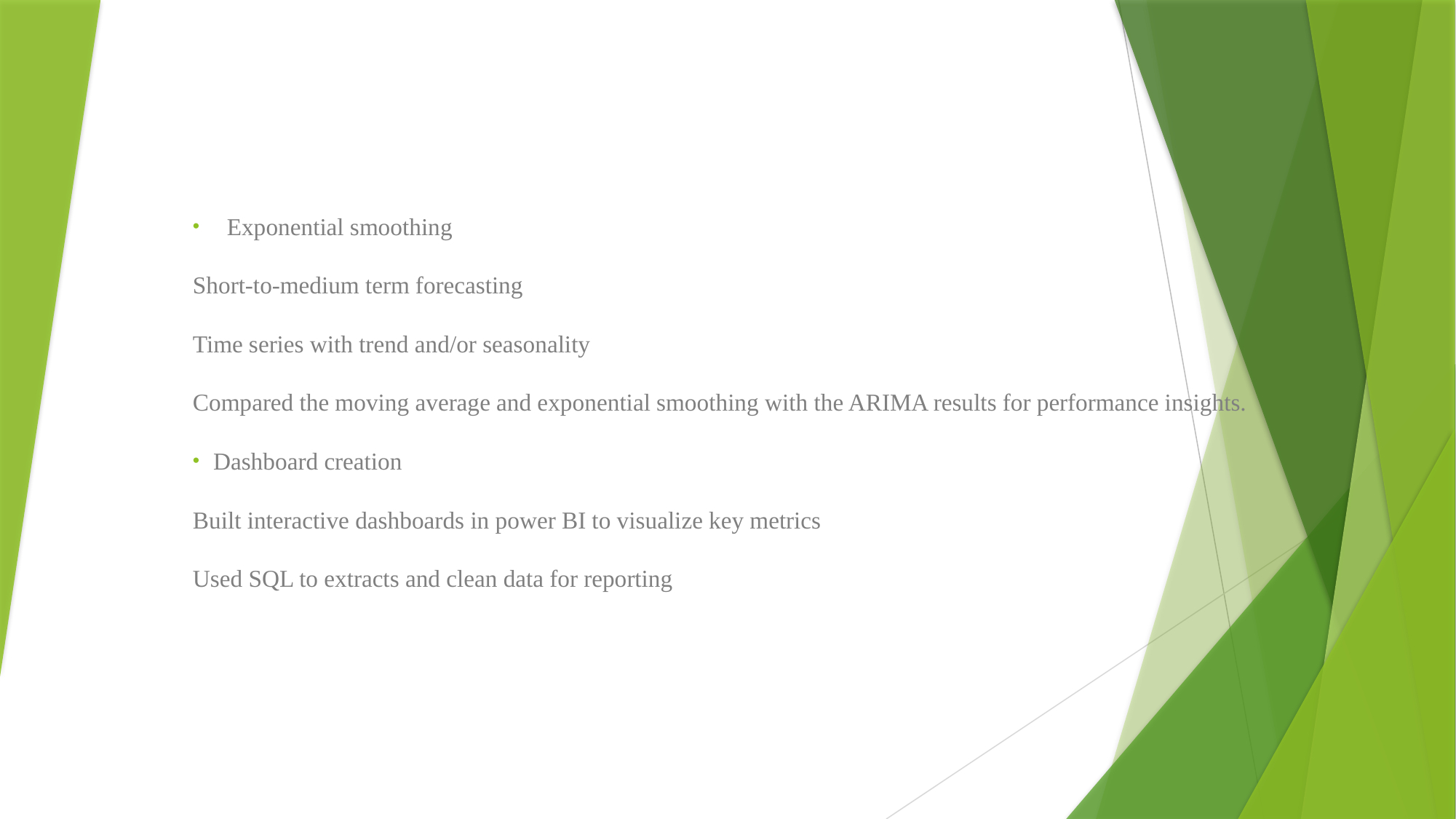

Exponential smoothing
Short-to-medium term forecasting
Time series with trend and/or seasonality
Compared the moving average and exponential smoothing with the ARIMA results for performance insights.
Dashboard creation
Built interactive dashboards in power BI to visualize key metrics
Used SQL to extracts and clean data for reporting